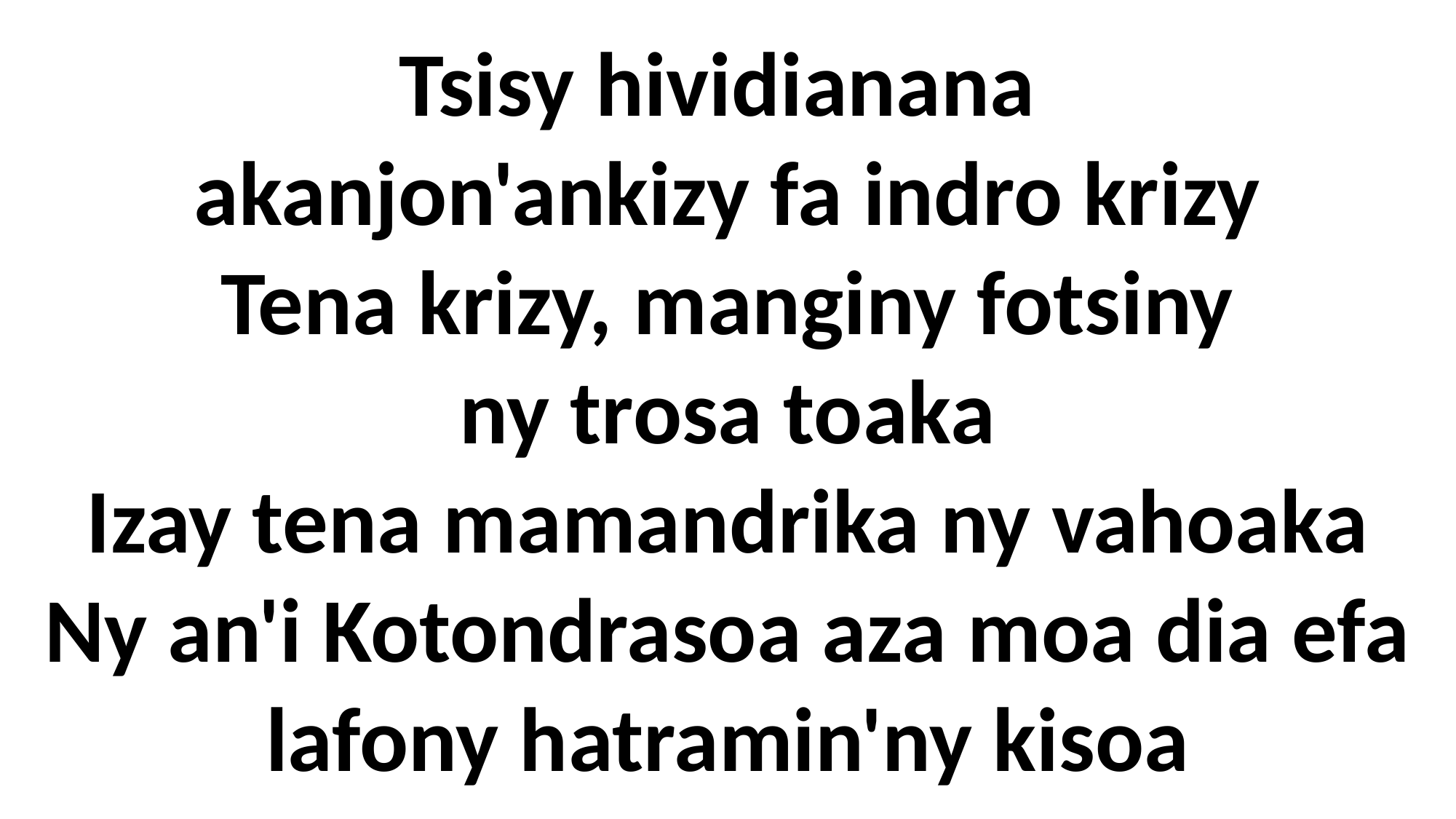

Tsisy hividianana
akanjon'ankizy fa indro krizy
Tena krizy, manginy fotsiny
ny trosa toaka
Izay tena mamandrika ny vahoaka
Ny an'i Kotondrasoa aza moa dia efa lafony hatramin'ny kisoa